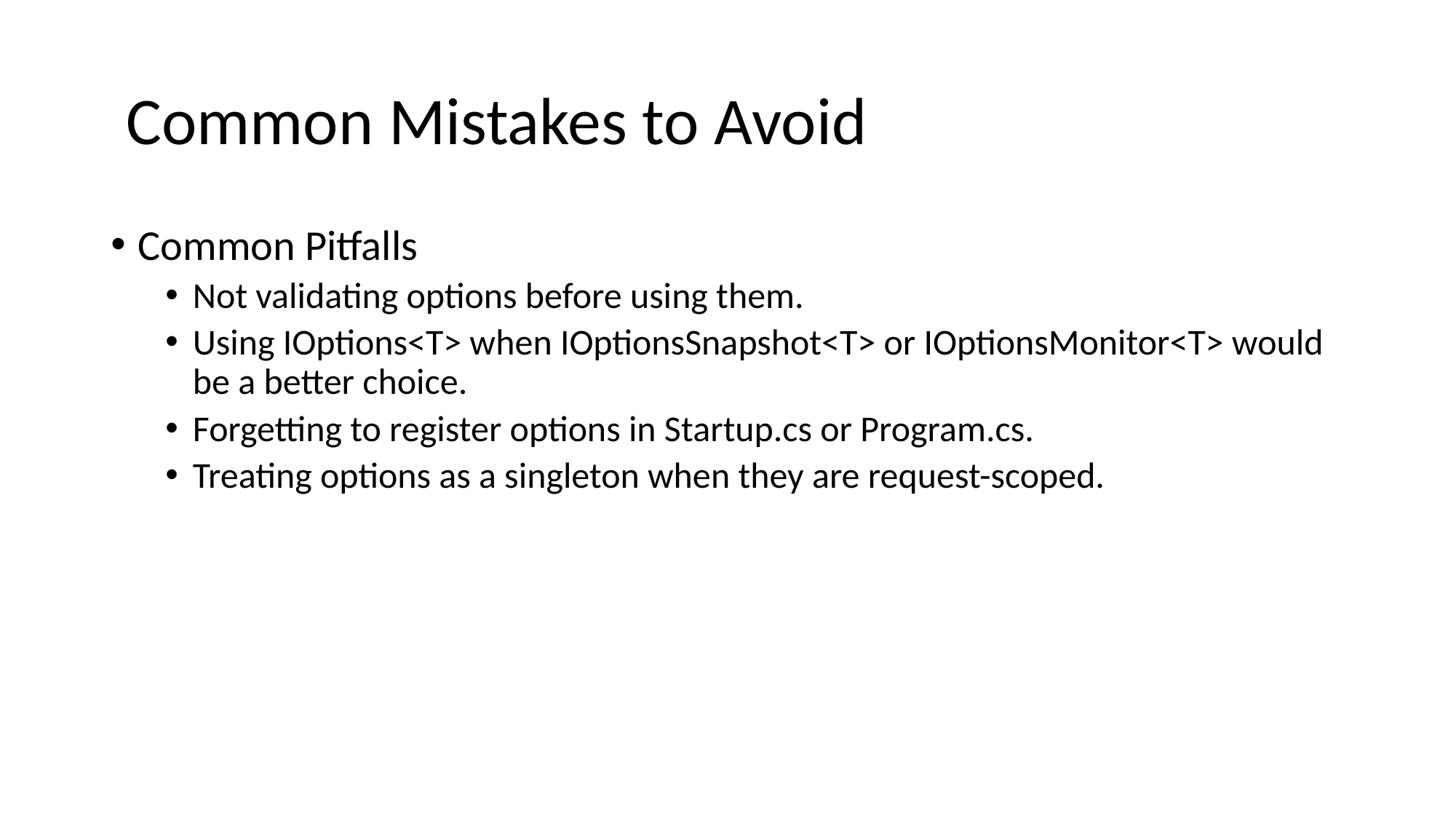

# Common Mistakes to Avoid
Common Pitfalls
Not validating options before using them.
Using IOptions<T> when IOptionsSnapshot<T> or IOptionsMonitor<T> would be a better choice.
Forgetting to register options in Startup.cs or Program.cs.
Treating options as a singleton when they are request-scoped.